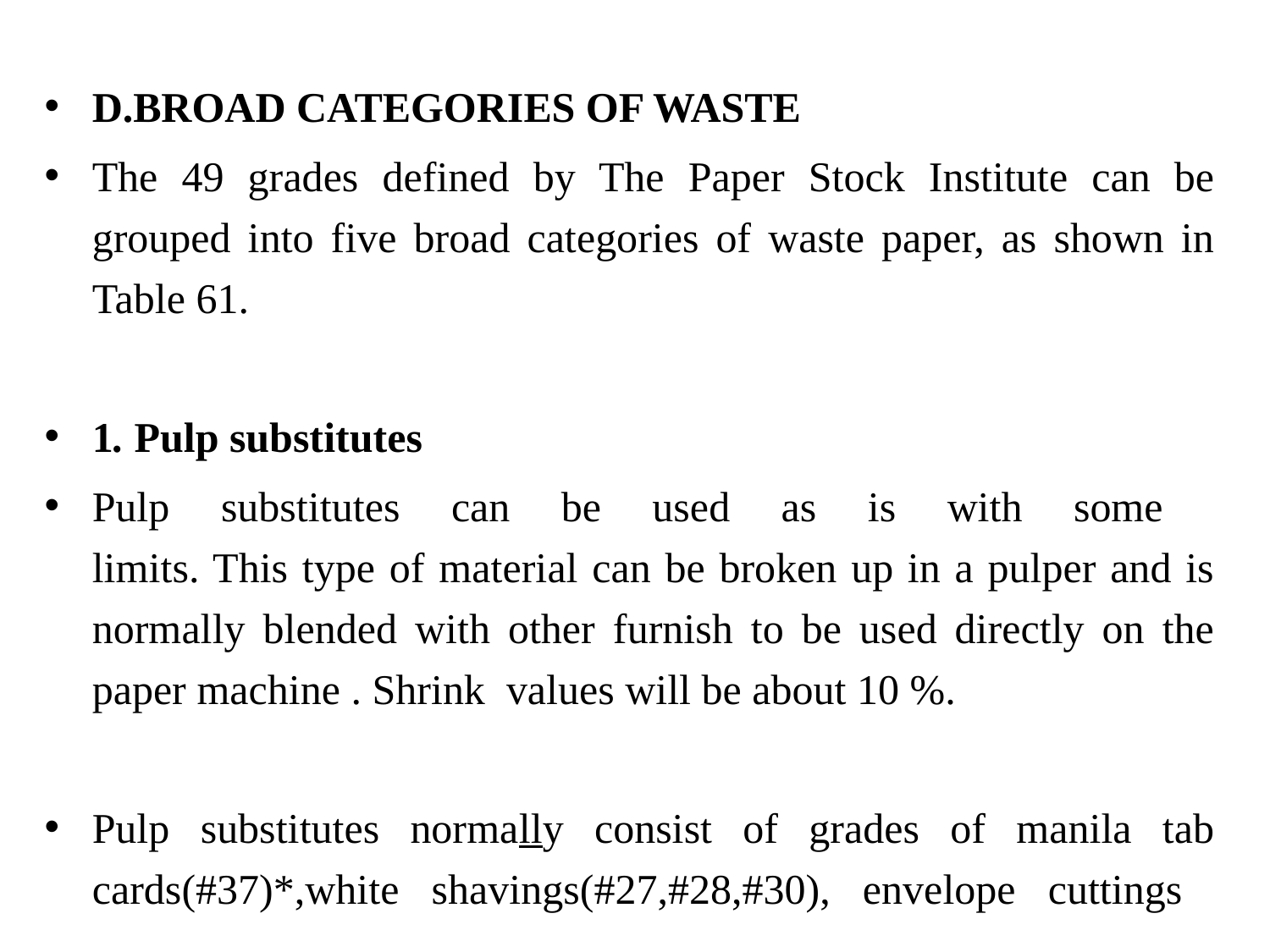

D.BROAD CATEGORIES OF WASTE
The 49 grades defined by The Paper Stock Institute can be grouped into five broad categories of waste paper, as shown in Table 61.

1. Pulp substitutes
Pulp substitutes can be used as is with some
limits. This type of material can be broken up in a pulper and is normally blended with other furnish to be used directly on the paper machine . Shrink  values will be about 10 %.

Pulp substitutes normally consist of grades of manila tab cards(#37)*,white shavings(#27,#28,#30), envelope cuttings